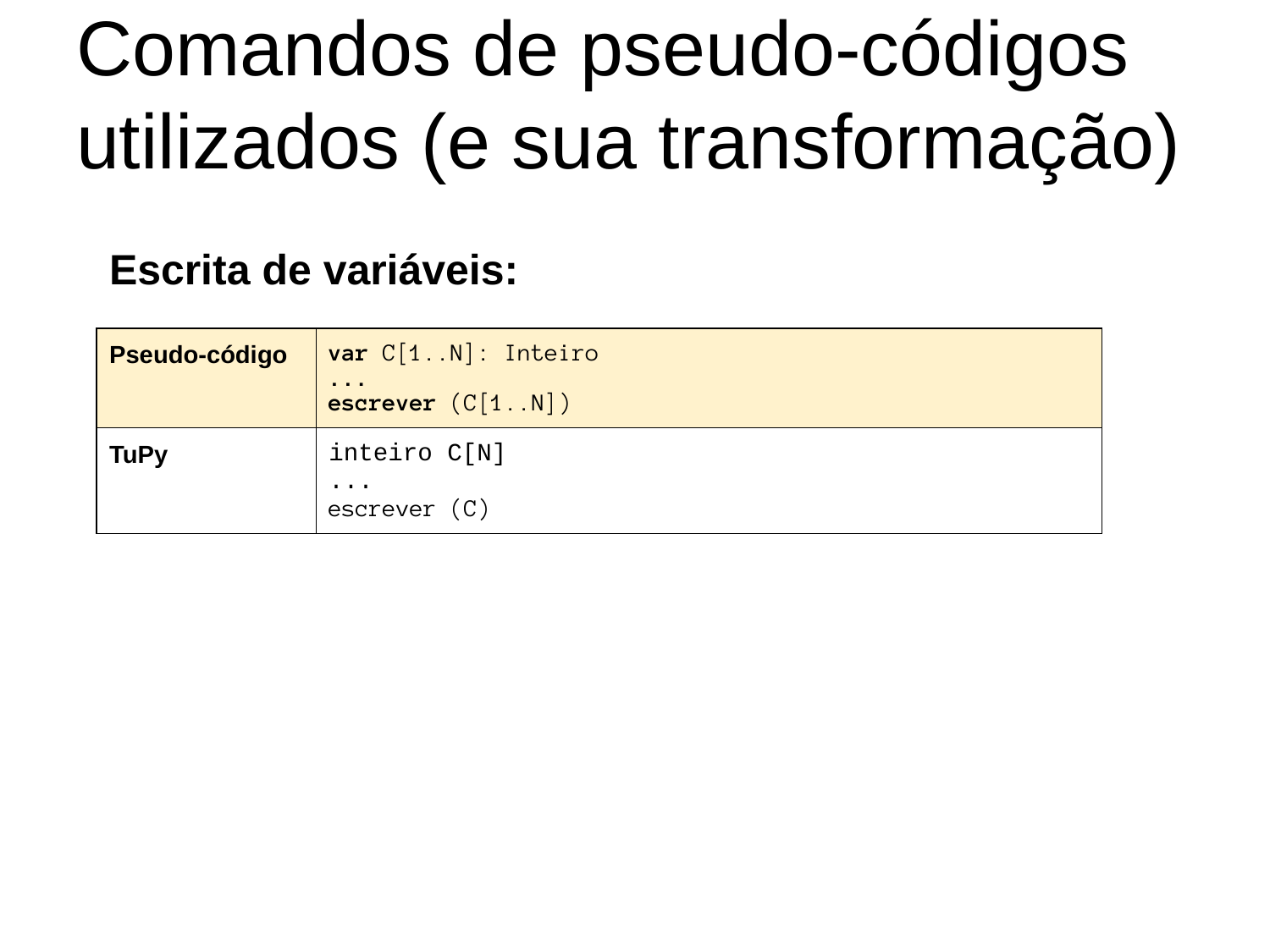

# Comandos de pseudo-códigos utilizados (e sua transformação)
Escrita de variáveis:

| Pseudo-código | var C[1..N]: Inteiro ... escrever (C[1..N]) |
| --- | --- |
| TuPy | inteiro C[N] ... escrever (C) |